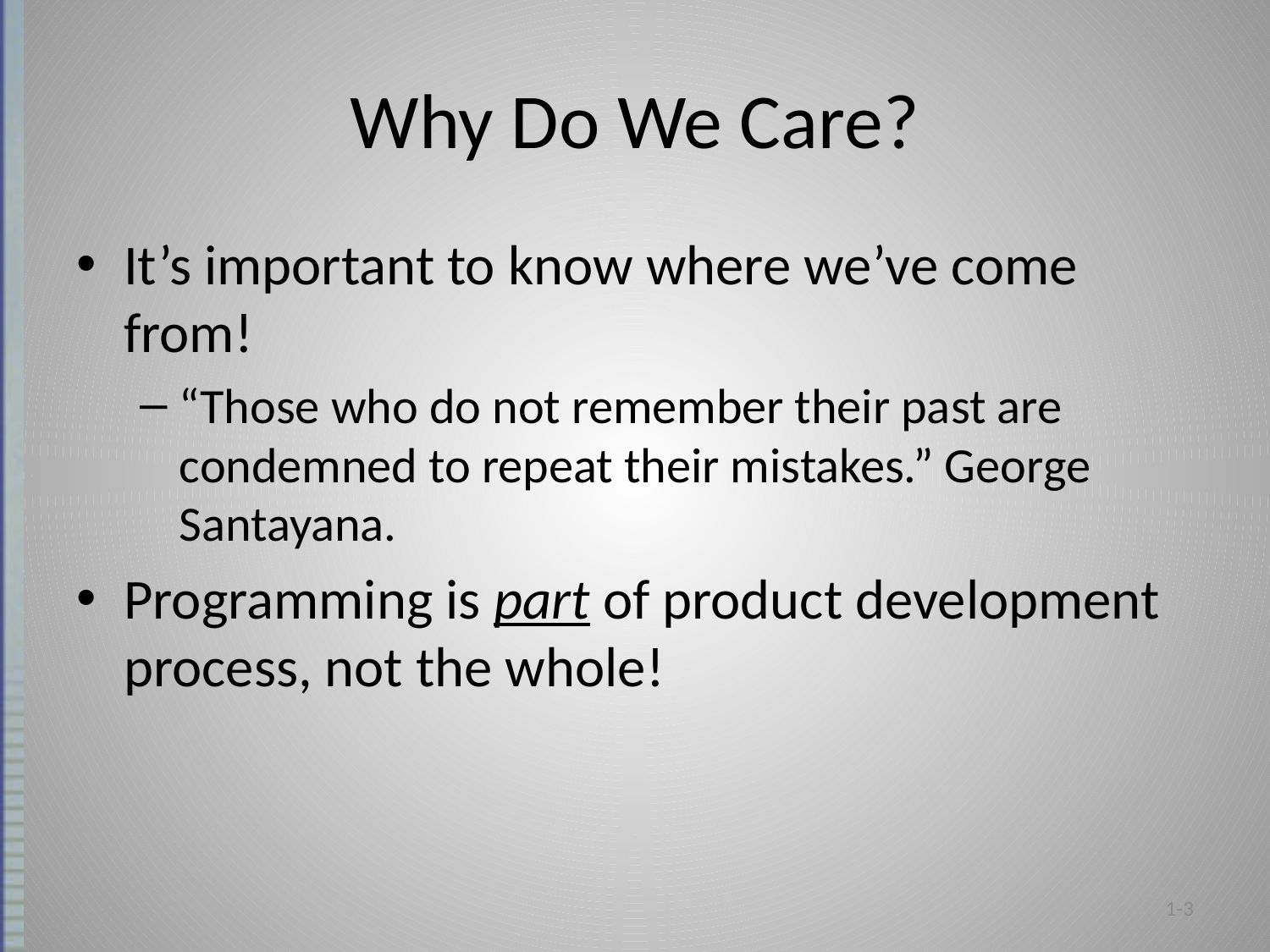

# Why Do We Care?
It’s important to know where we’ve come from!
“Those who do not remember their past are condemned to repeat their mistakes.” George Santayana.
Programming is part of product development process, not the whole!
1-3